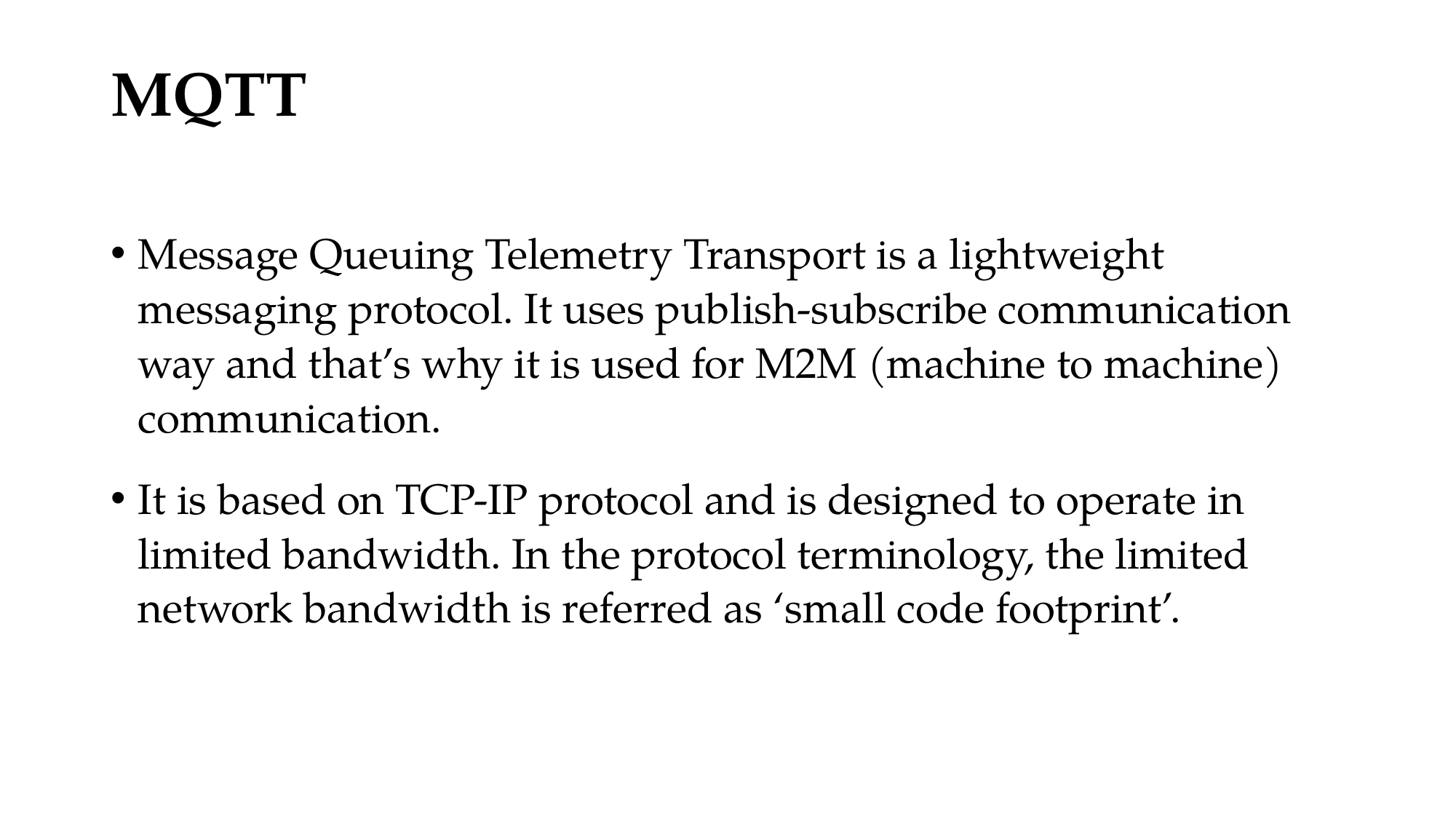

# MQTT
Message Queuing Telemetry Transport is a lightweight messaging protocol. It uses publish-subscribe communication way and that’s why it is used for M2M (machine to machine) communication.
It is based on TCP-IP protocol and is designed to operate in limited bandwidth. In the protocol terminology, the limited network bandwidth is referred as ‘small code footprint’.